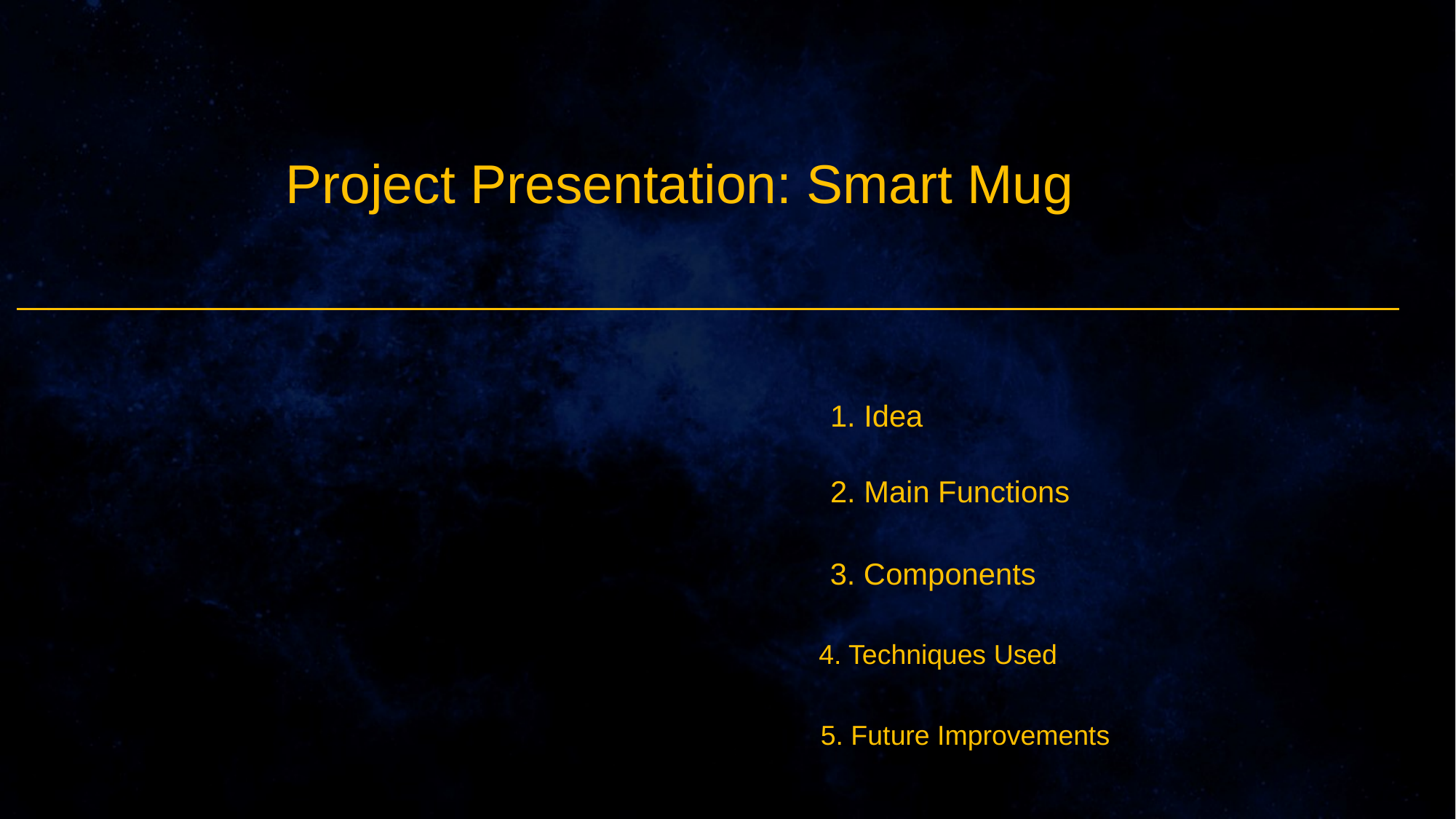

Project Presentation: Smart Mug

1. Idea
2. Main Functions
3. Components
4. Techniques Used
5. Future Improvements